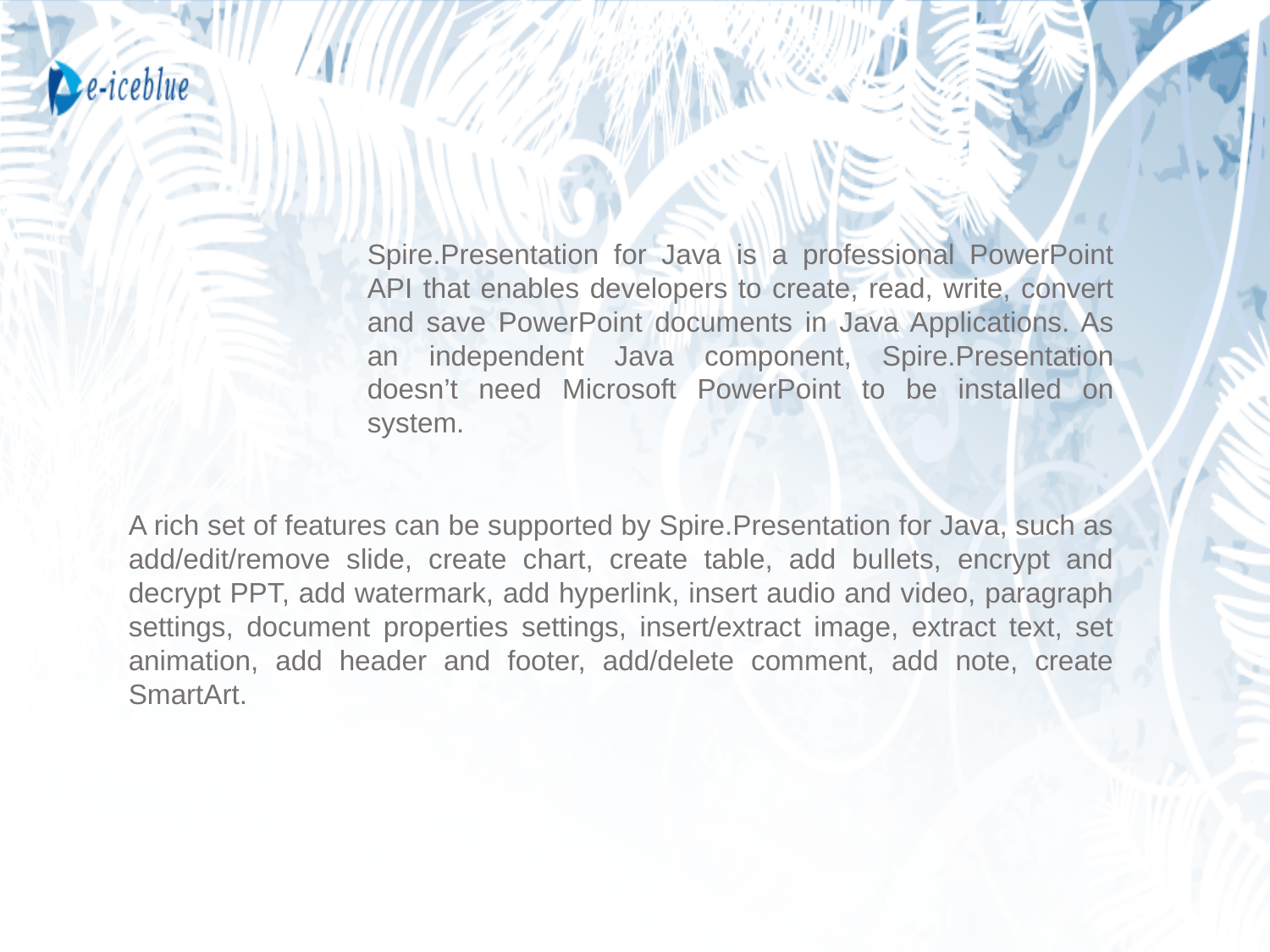

Spire.Presentation for Java is a professional PowerPoint API that enables developers to create, read, write, convert and save PowerPoint documents in Java Applications. As an independent Java component, Spire.Presentation doesn’t need Microsoft PowerPoint to be installed on system.
A rich set of features can be supported by Spire.Presentation for Java, such as add/edit/remove slide, create chart, create table, add bullets, encrypt and decrypt PPT, add watermark, add hyperlink, insert audio and video, paragraph settings, document properties settings, insert/extract image, extract text, set animation, add header and footer, add/delete comment, add note, create SmartArt.